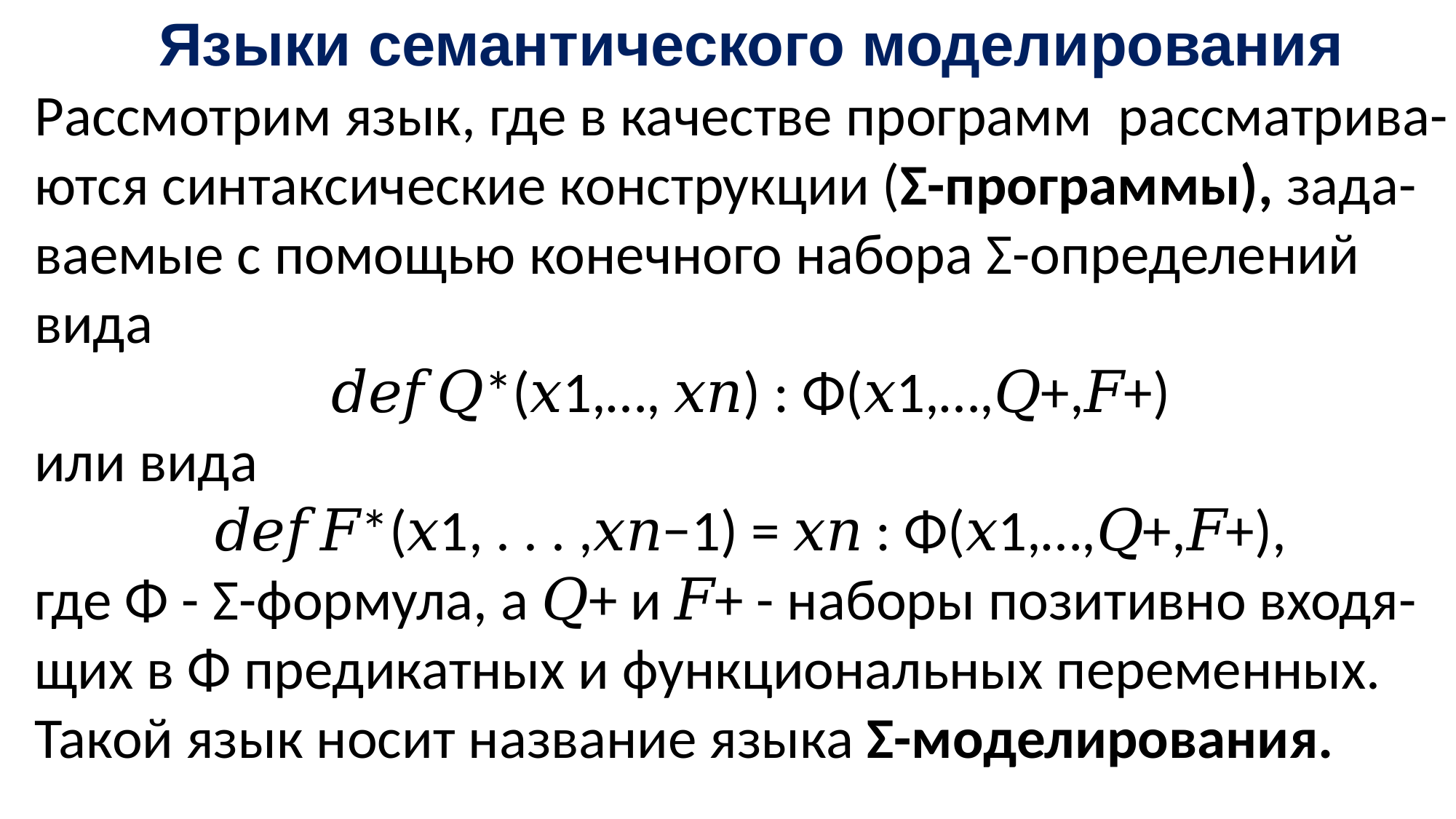

Языки семантического моделирования
Рассмотрим язык, где в качестве программ  рассматрива-ются синтаксические конструкции (Σ-программы), зада-ваемые с помощью конечного набора Σ-определений вида
 𝑑𝑒𝑓 𝑄*(𝑥1,…, 𝑥𝑛) : Φ(𝑥1,…,𝑄+,𝐹+)
или вида
𝑑𝑒𝑓 𝐹*(𝑥1, . . . ,𝑥𝑛−1) = 𝑥𝑛 : Φ(𝑥1,…,𝑄+,𝐹+),
где Φ - Σ-формула, а 𝑄+ и 𝐹+ - наборы позитивно входя-щих в Φ предикатных и функциональных переменных. Такой язык носит название языка Σ-моделирования.